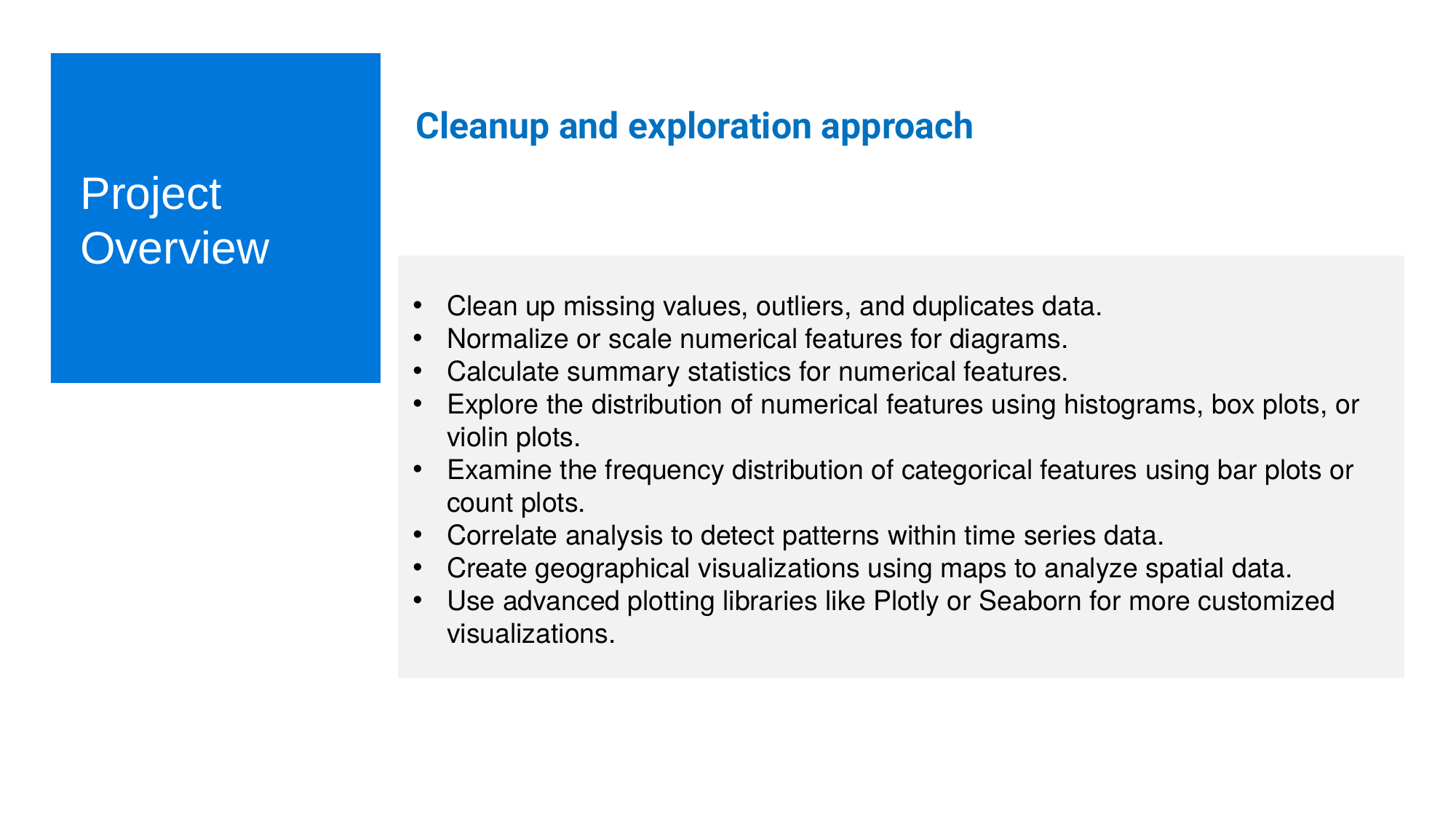

Cleanup and exploration approach
Project Overview

Clean up missing values, outliers, and duplicates data.
Normalize or scale numerical features for diagrams.
Calculate summary statistics for numerical features.
Explore the distribution of numerical features using histograms, box plots, or violin plots.
Examine the frequency distribution of categorical features using bar plots or count plots.
Correlate analysis to detect patterns within time series data.
Create geographical visualizations using maps to analyze spatial data.
Use advanced plotting libraries like Plotly or Seaborn for more customized visualizations.